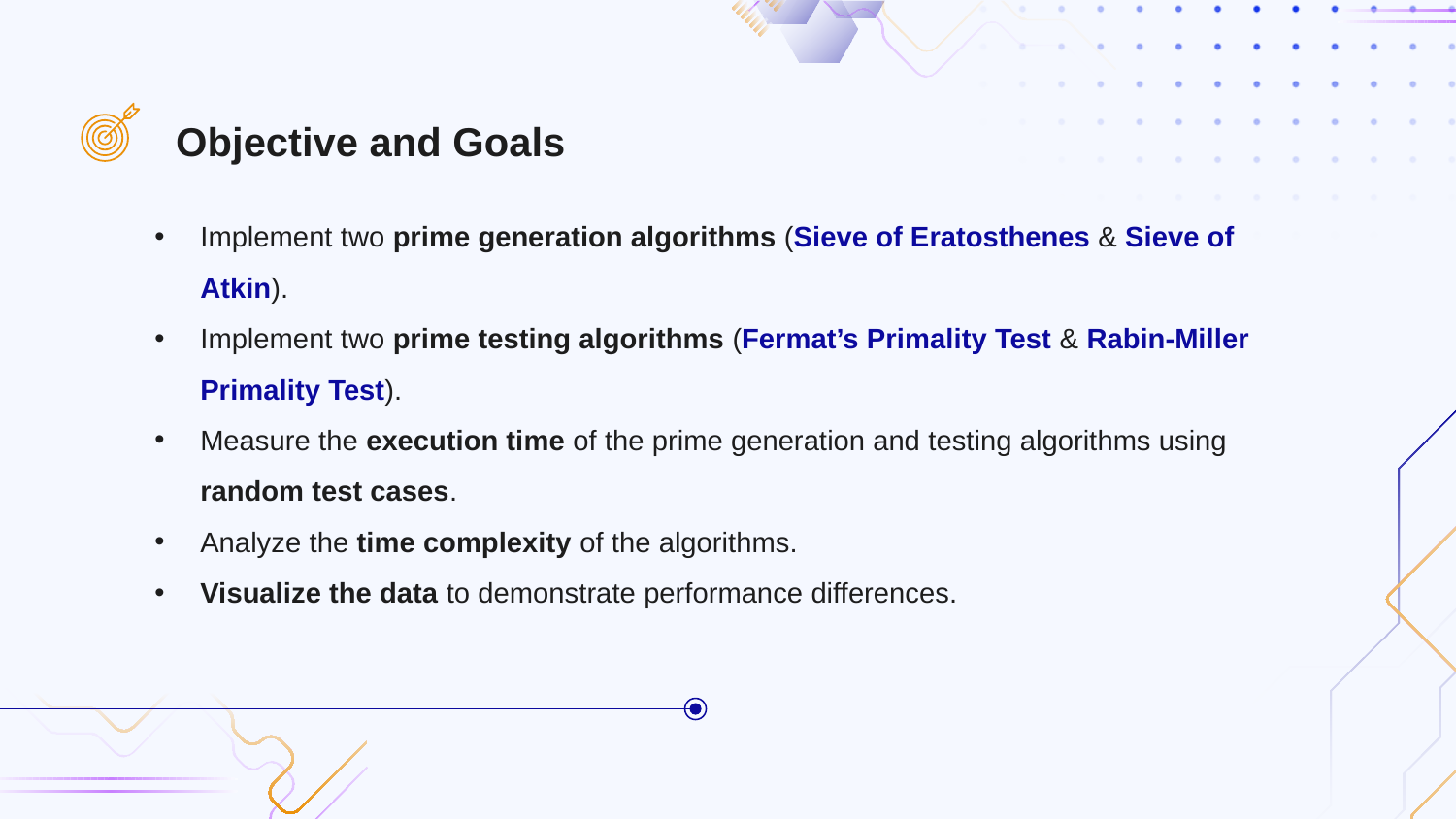

Objective and Goals
Implement two prime generation algorithms (Sieve of Eratosthenes & Sieve of Atkin).
Implement two prime testing algorithms (Fermat’s Primality Test & Rabin-Miller Primality Test).
Measure the execution time of the prime generation and testing algorithms using random test cases.
Analyze the time complexity of the algorithms.
Visualize the data to demonstrate performance differences.